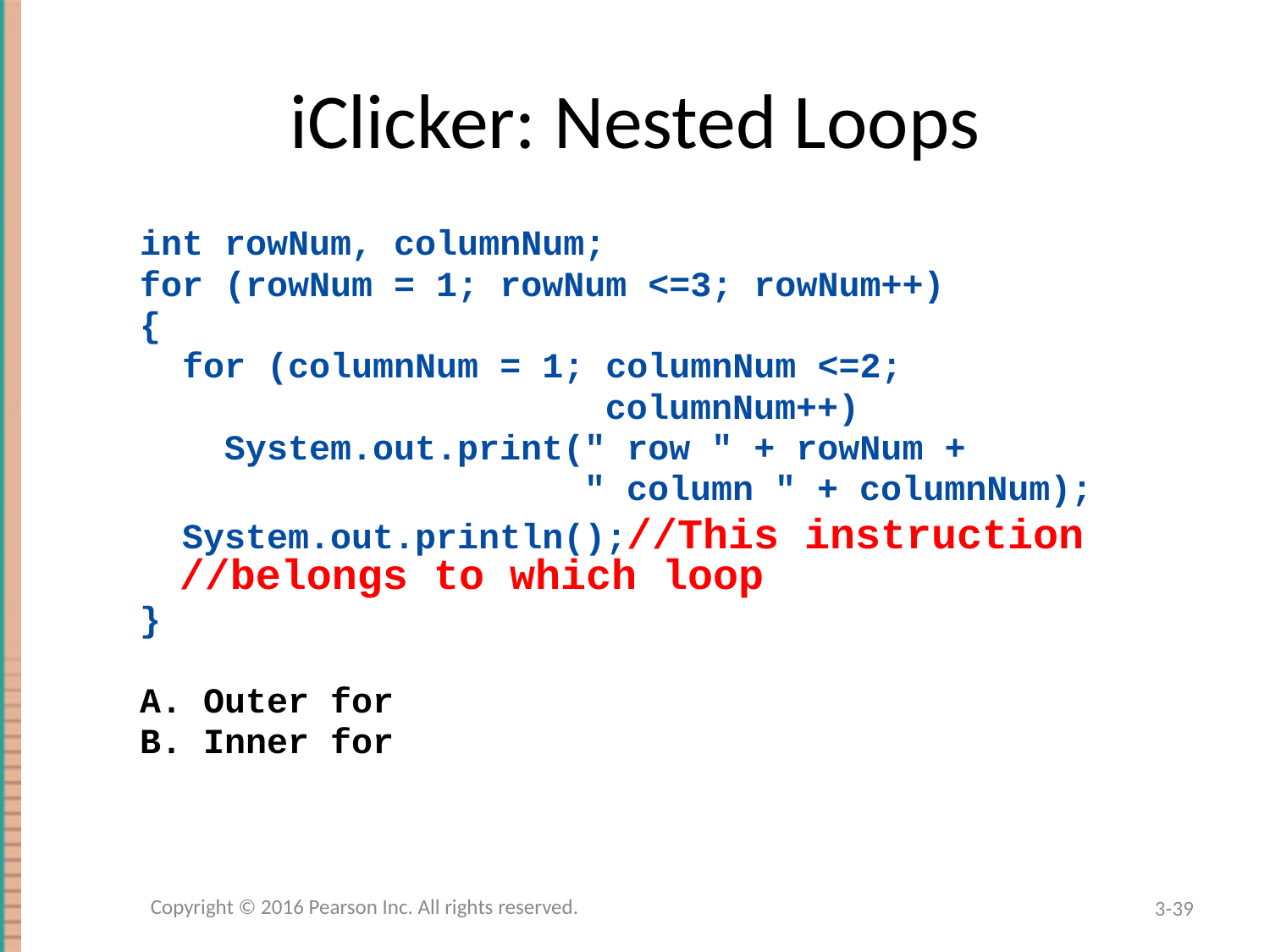

# iClicker: Nested Loops
int rowNum, columnNum;
for (rowNum = 1; rowNum <=3; rowNum++)
{
  for (columnNum = 1; columnNum <=2;
                      columnNum++)
    System.out.print(" row " + rowNum +
                     " column " + columnNum);
  System.out.println();//This instruction //belongs to which loop
}

Outer for
Inner for
Copyright © 2016 Pearson Inc. All rights reserved.
3-39